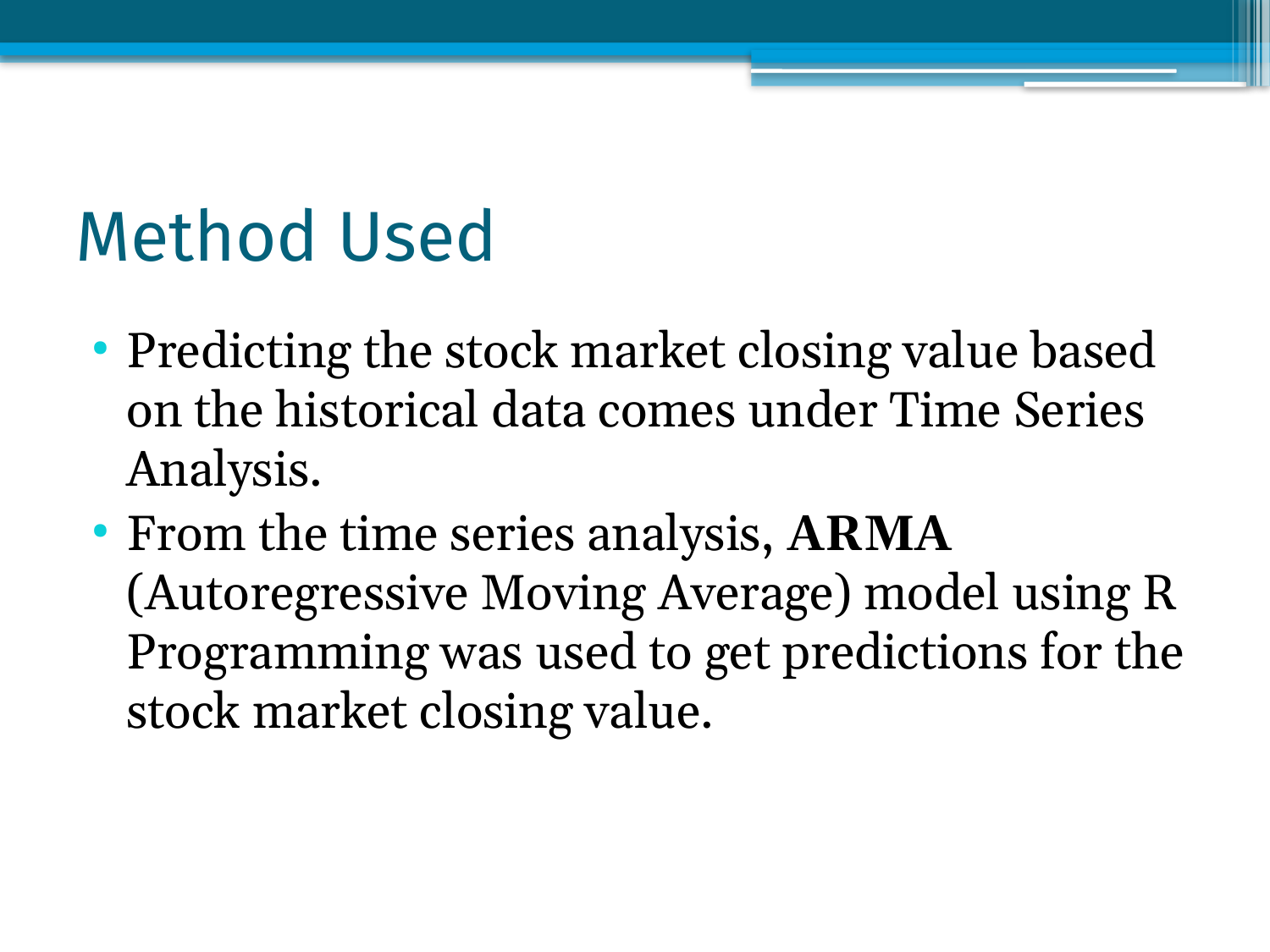

# Method Used
Predicting the stock market closing value based on the historical data comes under Time Series Analysis.
From the time series analysis, ARMA (Autoregressive Moving Average) model using R Programming was used to get predictions for the stock market closing value.